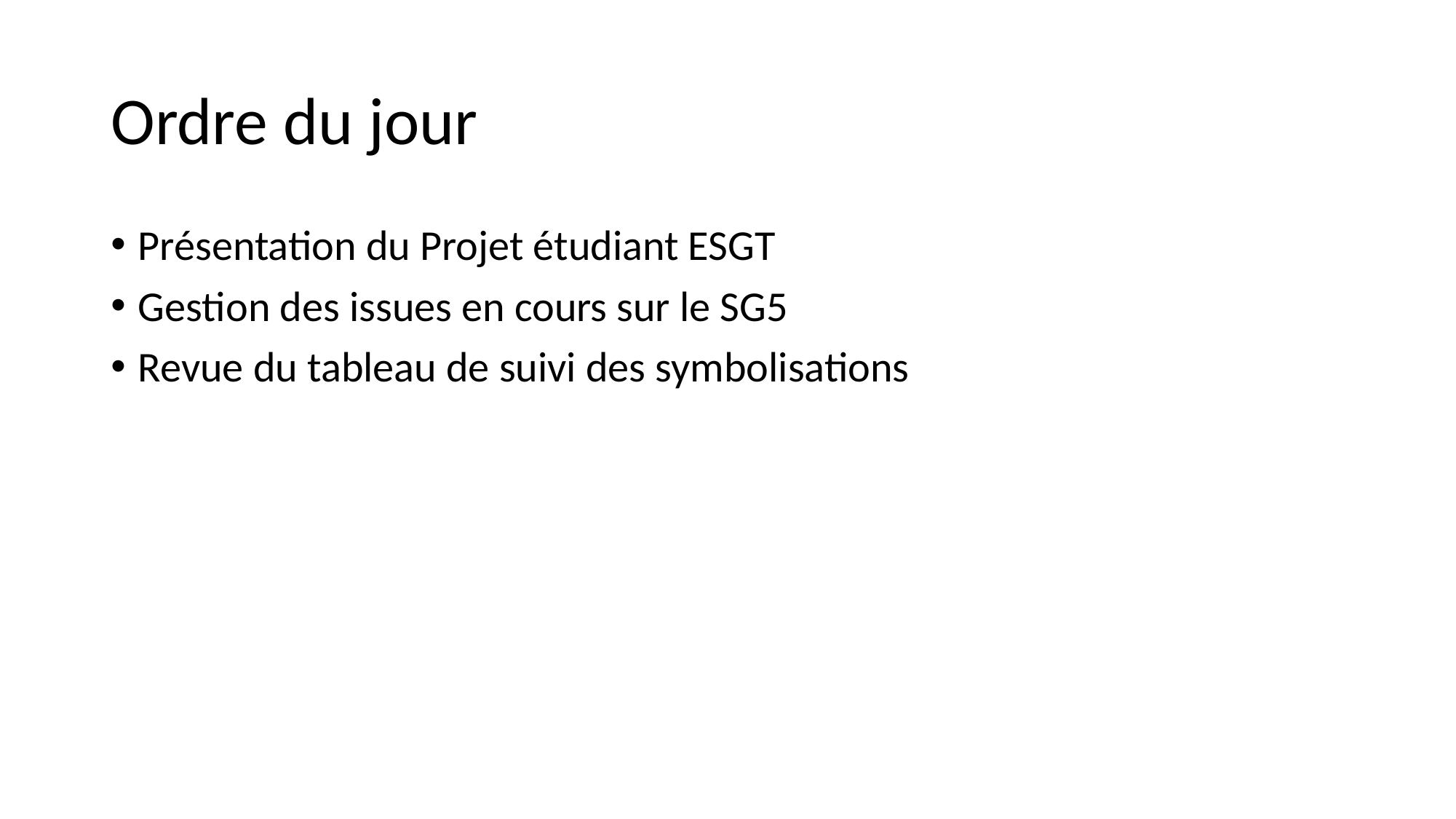

# Ordre du jour
Présentation du Projet étudiant ESGT
Gestion des issues en cours sur le SG5
Revue du tableau de suivi des symbolisations